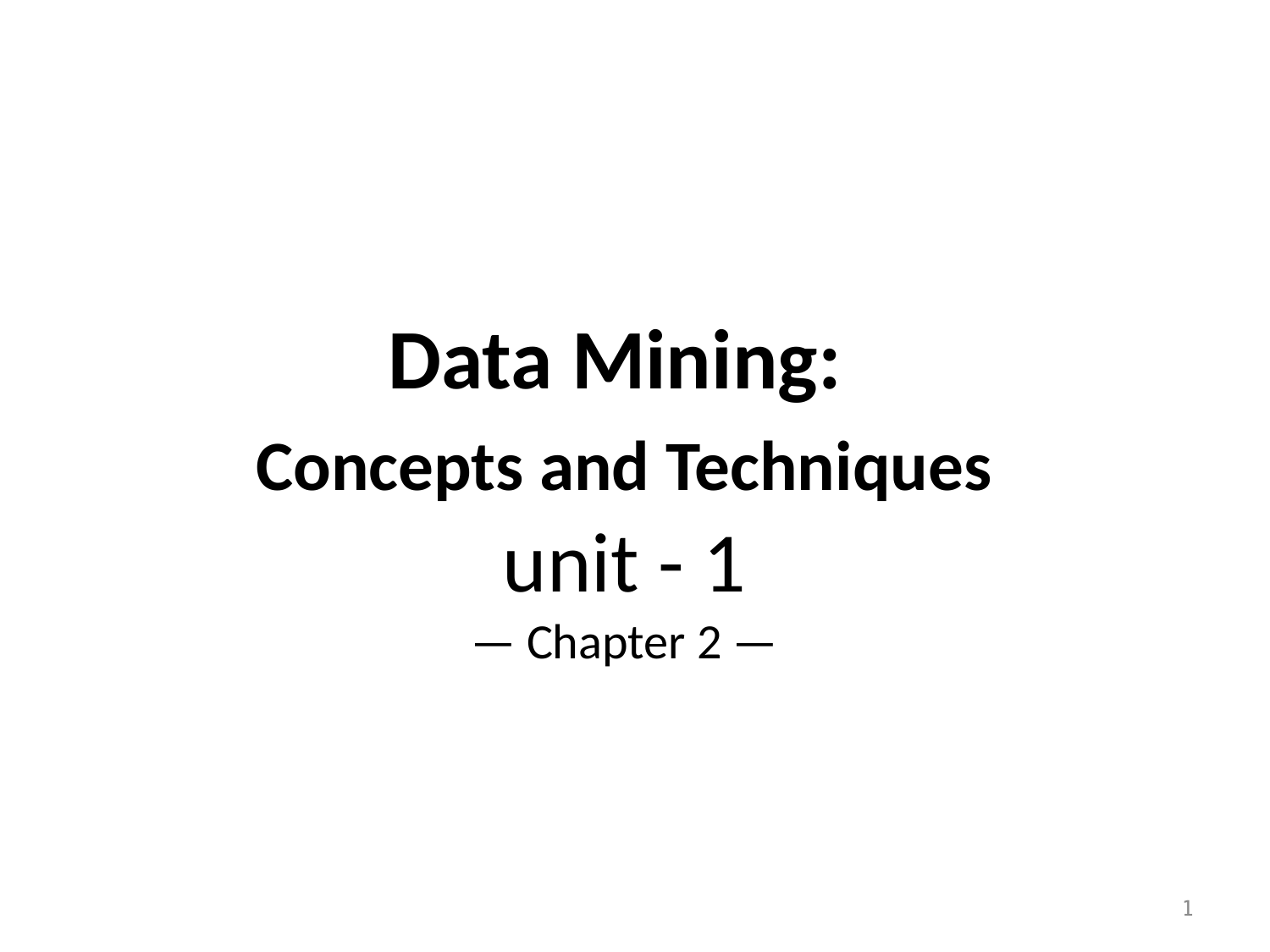

# Data Mining: Concepts and Techniques unit - 1 — Chapter 2 —
1